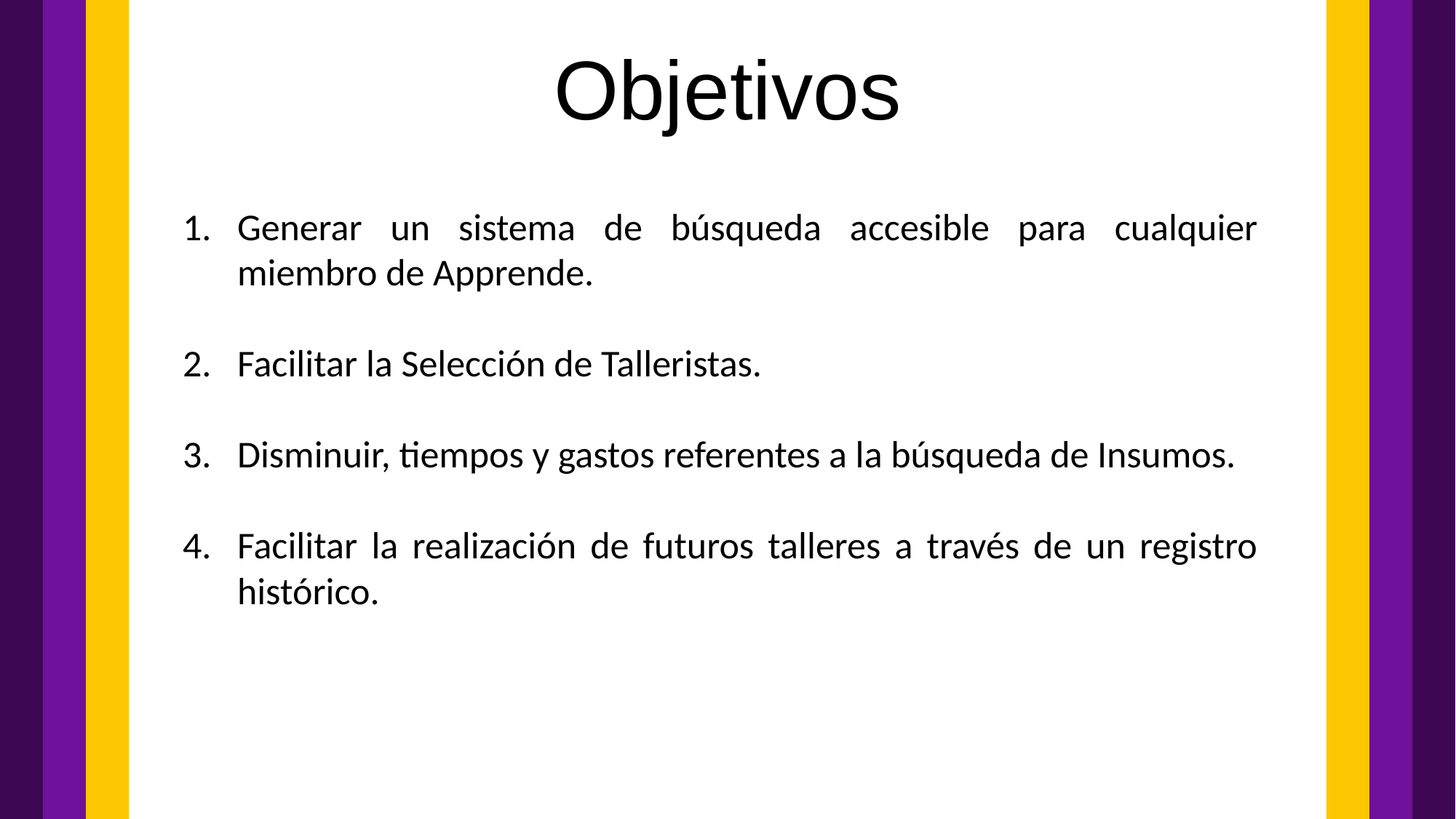

Criterios de Éxito

Objetivos
Generar un sistema de búsqueda accesible para cualquier miembro de Apprende.

Facilitar la Selección de Talleristas.

Disminuir, tiempos y gastos referentes a la búsqueda de Insumos.

Facilitar la realización de futuros talleres a través de un registro histórico.